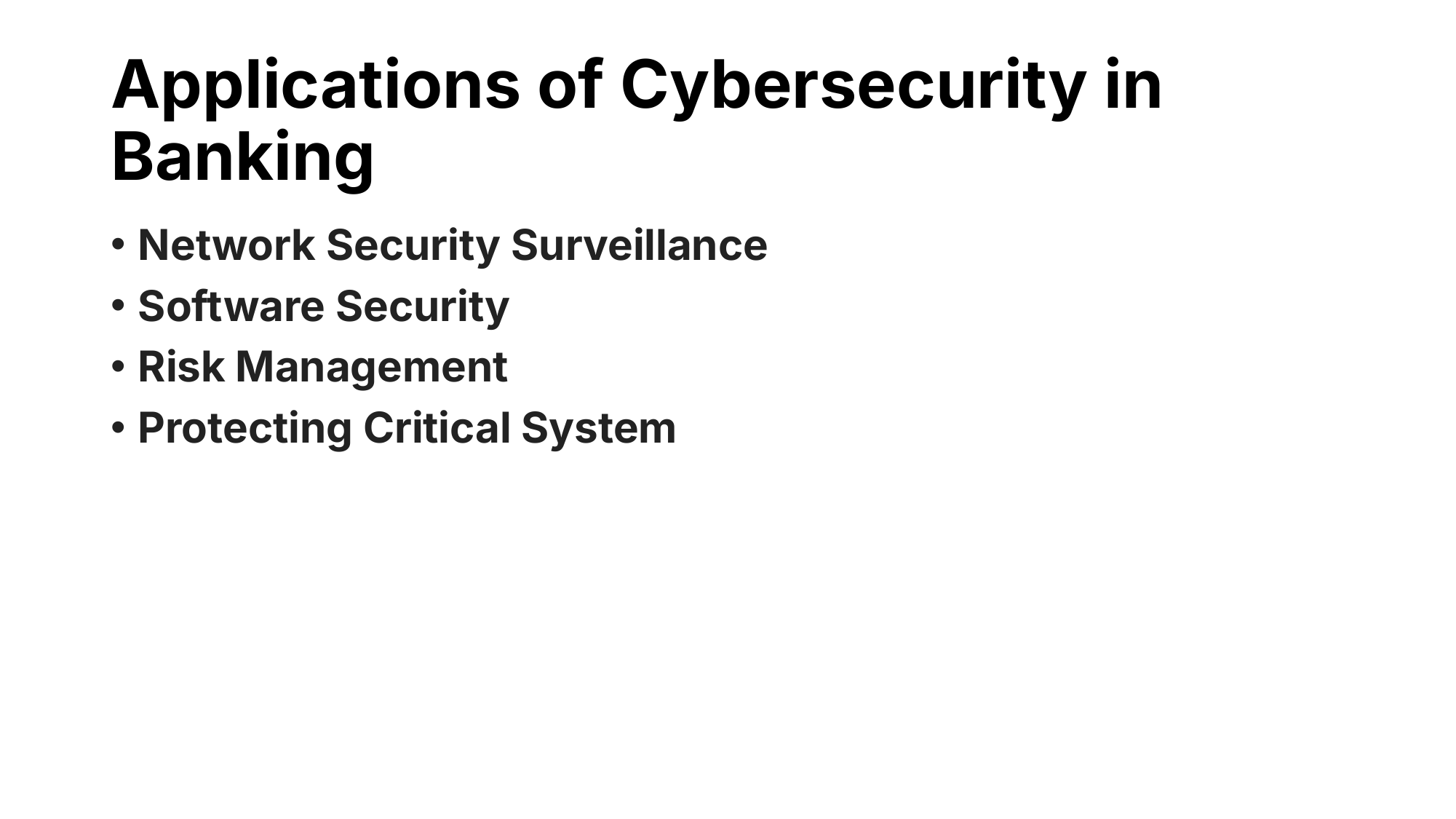

# Applications of Cybersecurity in Banking
Network Security Surveillance
Software Security
Risk Management
Protecting Critical System